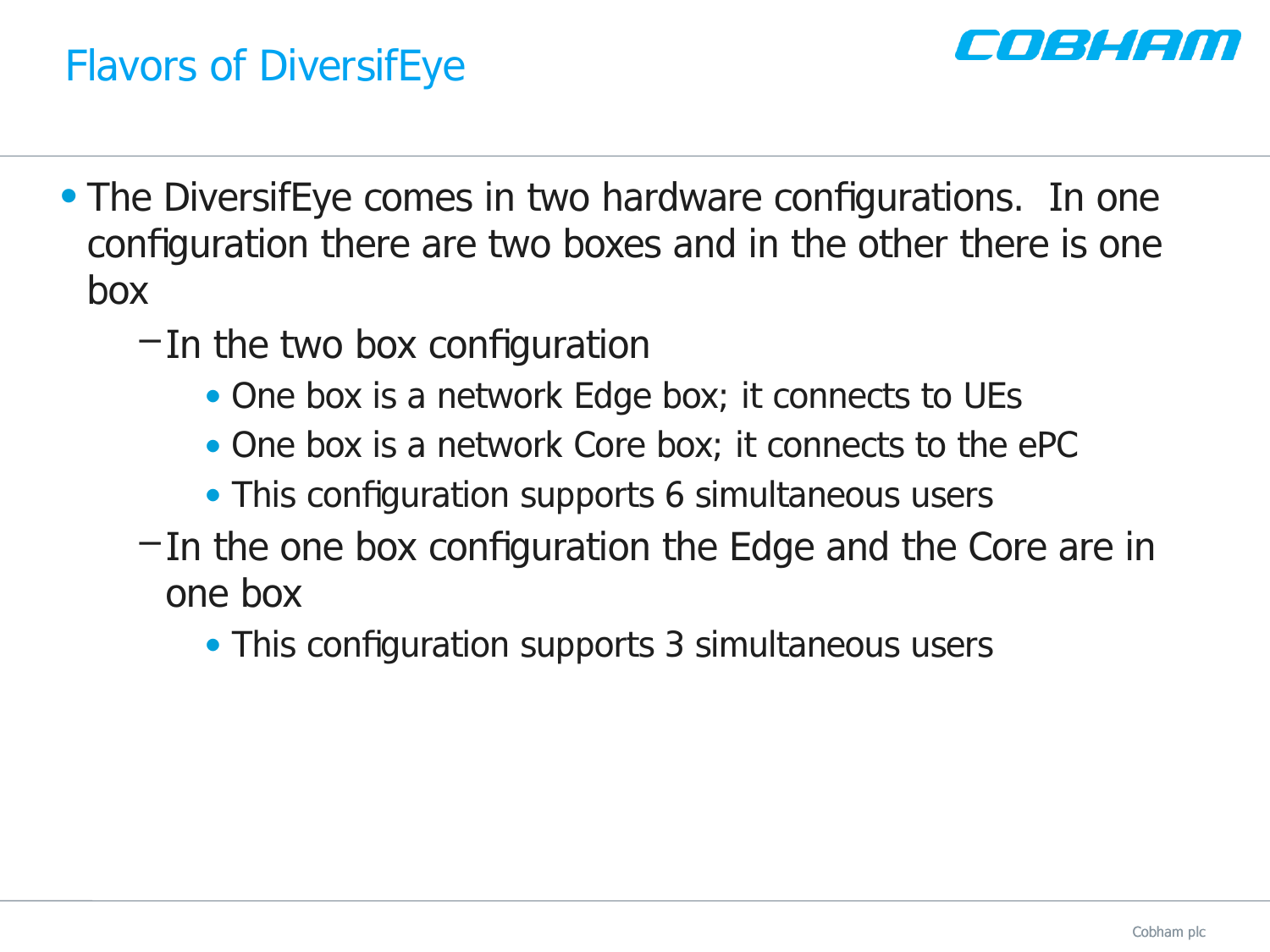

# Flavors of DiversifEye
The DiversifEye comes in two hardware configurations.  In one configuration there are two boxes and in the other there is one box
In the two box configuration
One box is a network Edge box; it connects to UEs
One box is a network Core box; it connects to the ePC
This configuration supports 6 simultaneous users
In the one box configuration the Edge and the Core are in one box
This configuration supports 3 simultaneous users